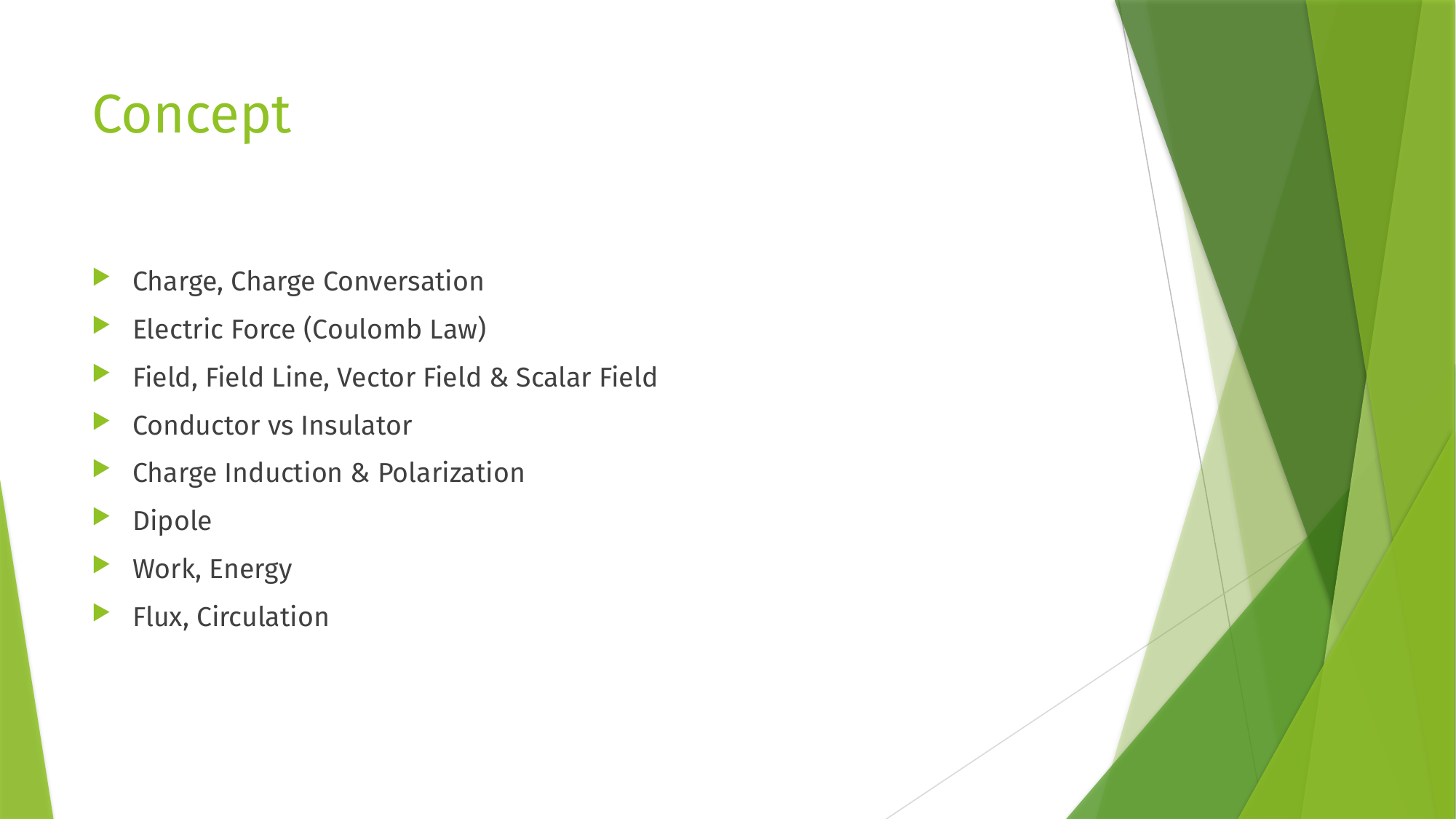

# Concept
Charge, Charge Conversation
Electric Force (Coulomb Law)
Field, Field Line, Vector Field & Scalar Field
Conductor vs Insulator
Charge Induction & Polarization
Dipole
Work, Energy
Flux, Circulation